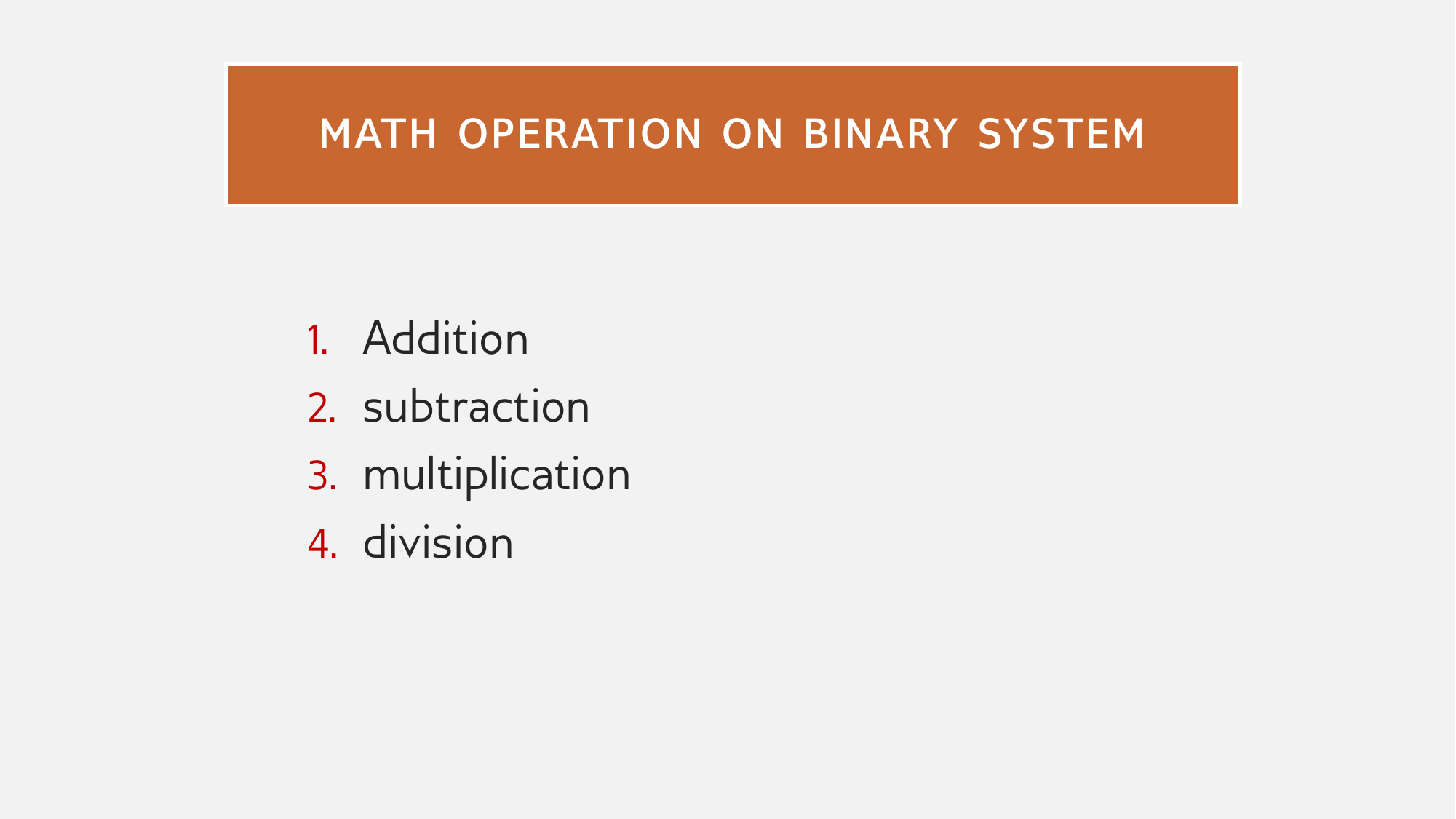

# Math Operation on Binary System
Addition
subtraction
multiplication
division